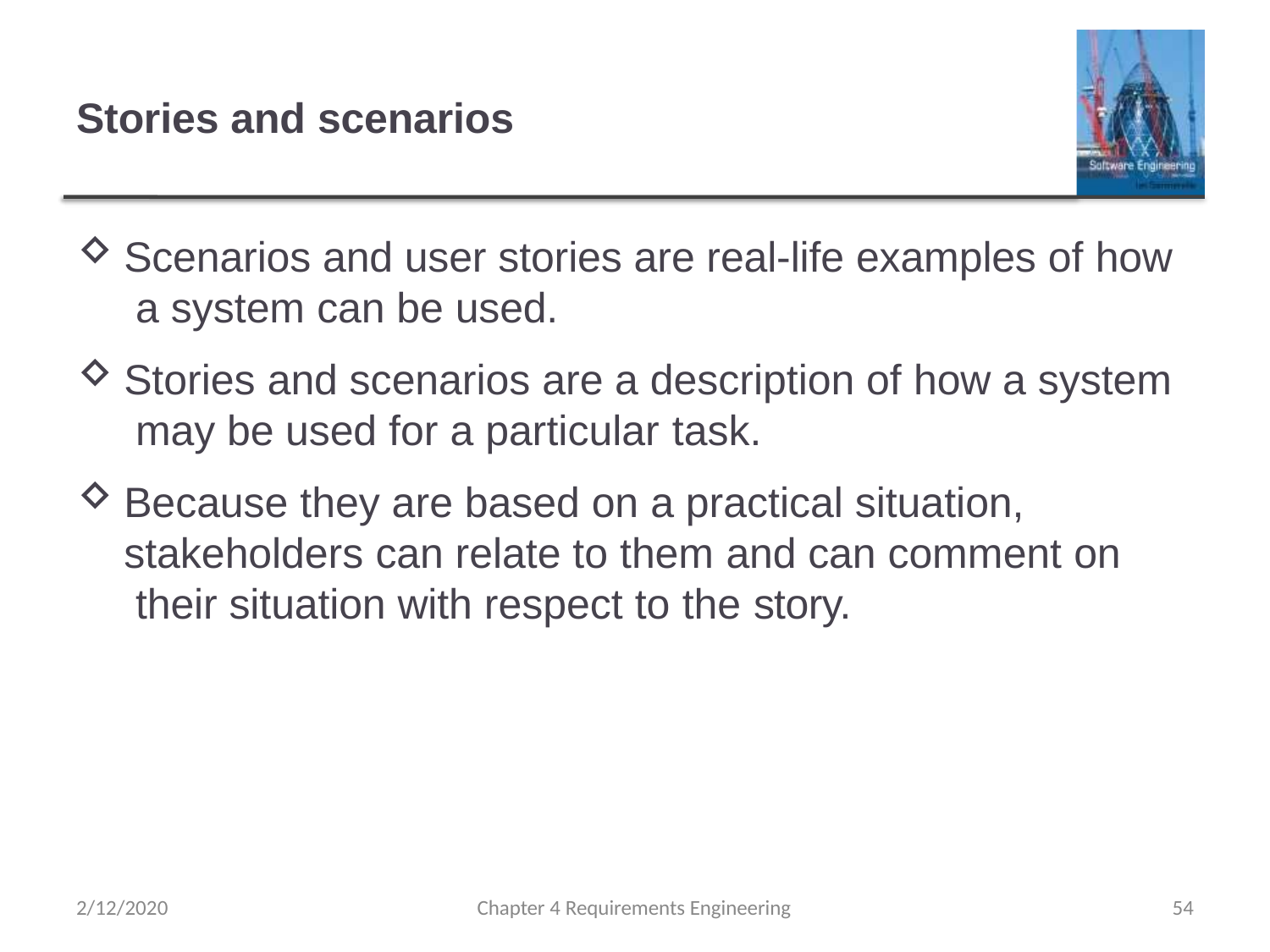

Stories and scenarios

Scenarios and user stories are real-life examples of how  a system can be used.
Stories and scenarios are a description of how a system  may be used for a particular task.
Because they are based on a practical situation,  stakeholders can relate to them and can comment on  their situation with respect to the story.
2/12/2020
Chapter 4 Requirements Engineering
54